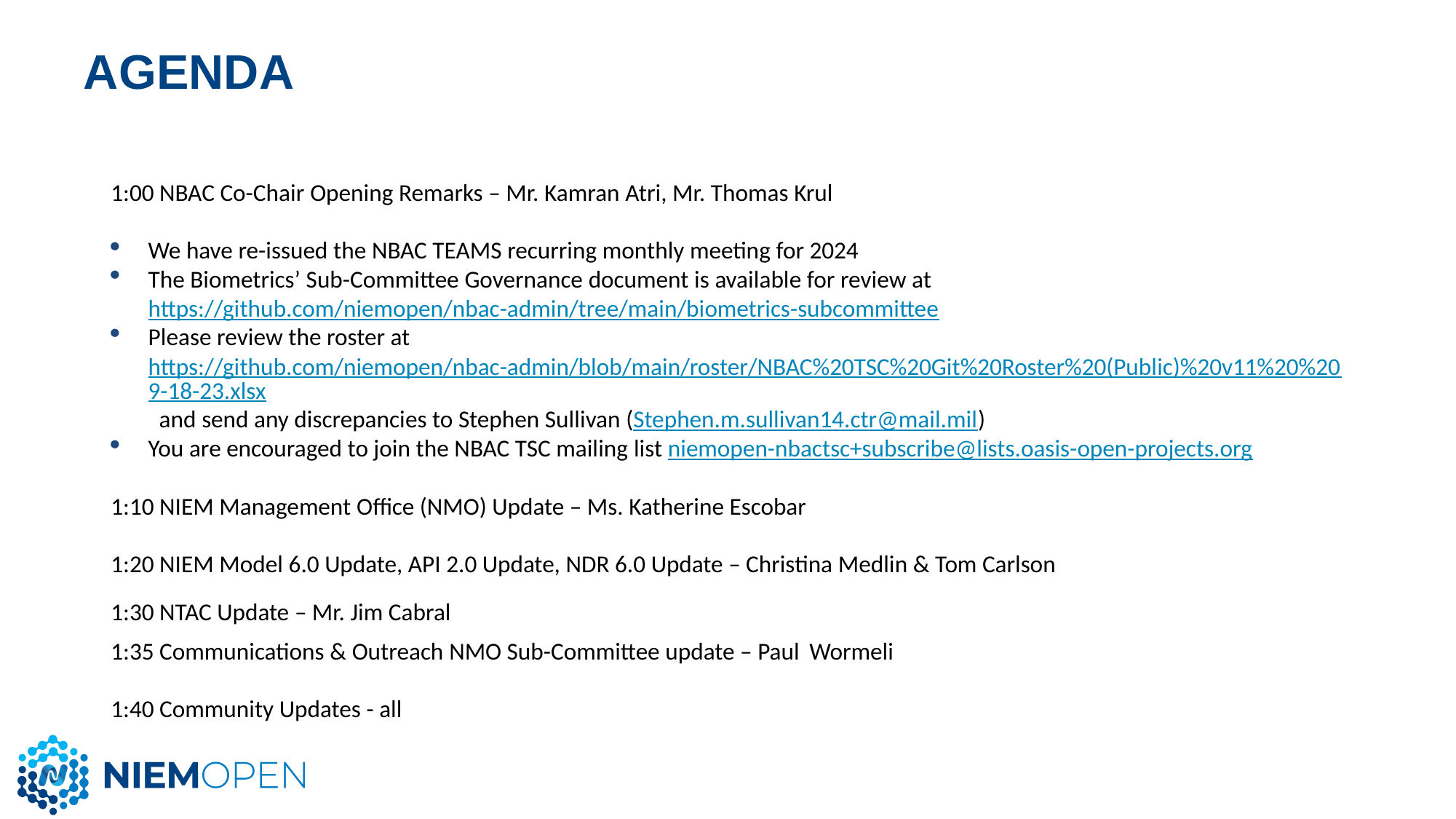

# Agenda

1:00 NBAC Co-Chair Opening Remarks – Mr. Kamran Atri, Mr. Thomas Krul

We have re-issued the NBAC TEAMS recurring monthly meeting for 2024
The Biometrics’ Sub-Committee Governance document is available for review at  https://github.com/niemopen/nbac-admin/tree/main/biometrics-subcommittee
Please review the roster at https://github.com/niemopen/nbac-admin/blob/main/roster/NBAC%20TSC%20Git%20Roster%20(Public)%20v11%20%209-18-23.xlsx  and send any discrepancies to Stephen Sullivan (Stephen.m.sullivan14.ctr@mail.mil)
You are encouraged to join the NBAC TSC mailing list niemopen-nbactsc+subscribe@lists.oasis-open-projects.org

1:10 NIEM Management Office (NMO) Update – Ms. Katherine Escobar

1:20 NIEM Model 6.0 Update, API 2.0 Update, NDR 6.0 Update – Christina Medlin & Tom Carlson

1:30 NTAC Update – Mr. Jim Cabral
1:35 Communications & Outreach NMO Sub-Committee update – Paul  Wormeli

1:40 Community Updates - all